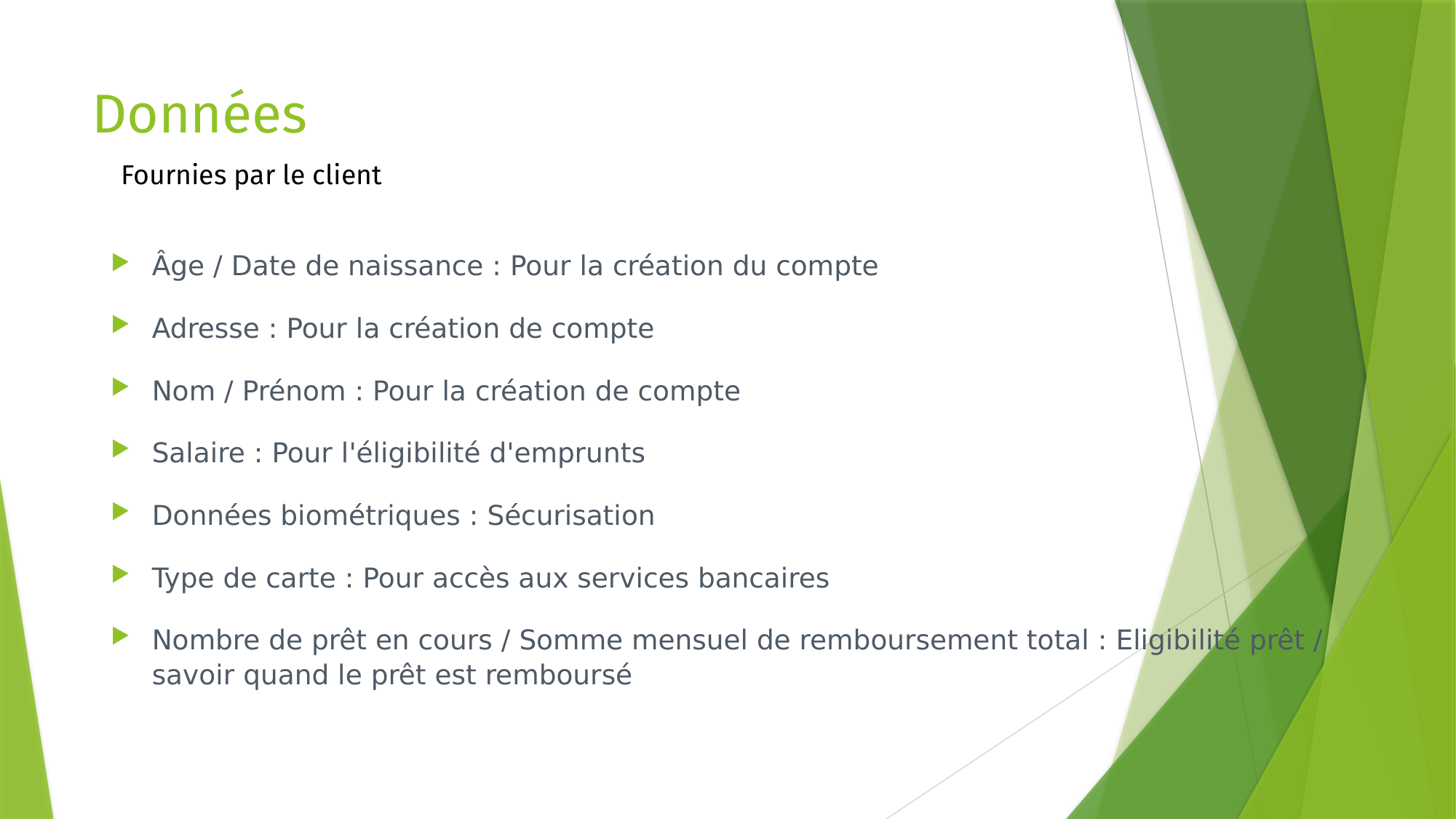

# Données
Fournies par le client
Âge / Date de naissance : Pour la création du compte
Adresse : Pour la création de compte
Nom / Prénom : Pour la création de compte
Salaire : Pour l'éligibilité d'emprunts
Données biométriques : Sécurisation
Type de carte : Pour accès aux services bancaires
Nombre de prêt en cours / Somme mensuel de remboursement total : Eligibilité prêt / savoir quand le prêt est remboursé